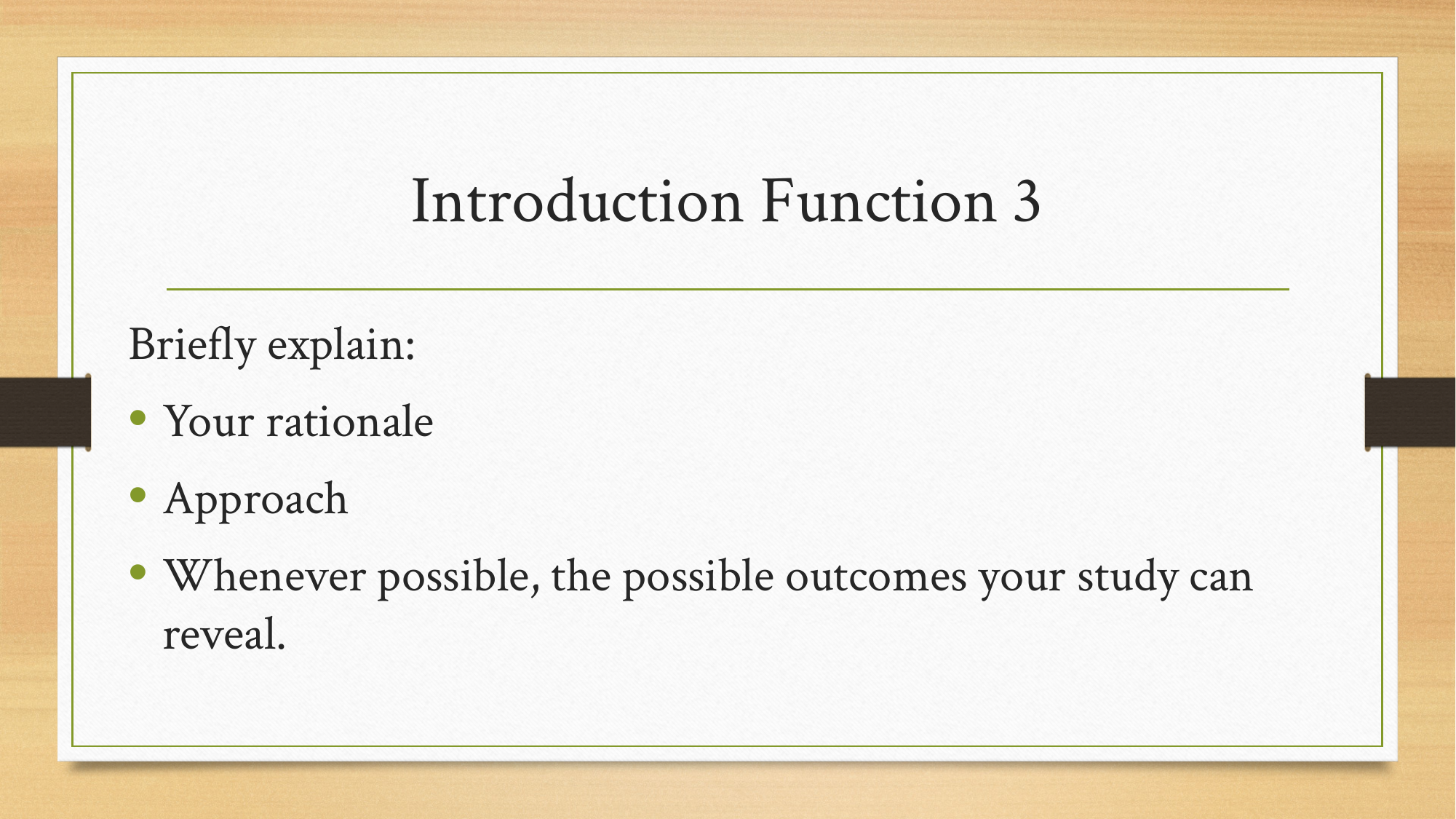

# Introduction Function 3
Briefly explain:
Your rationale
Approach
Whenever possible, the possible outcomes your study can reveal.